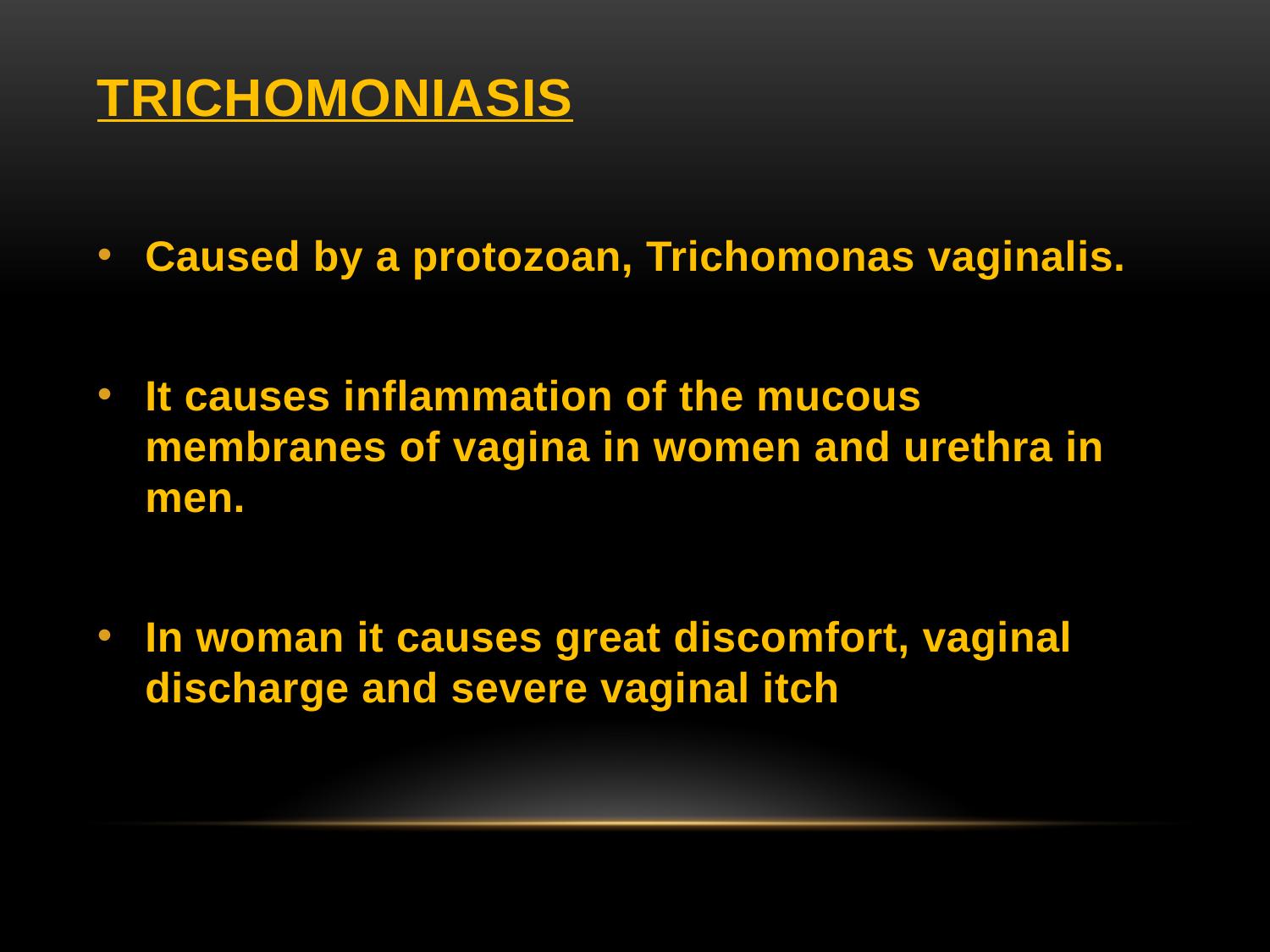

# Trichomoniasis
Caused by a protozoan, Trichomonas vaginalis.

It causes inflammation of the mucous membranes of vagina in women and urethra in men.

In woman it causes great discomfort, vaginal discharge and severe vaginal itch